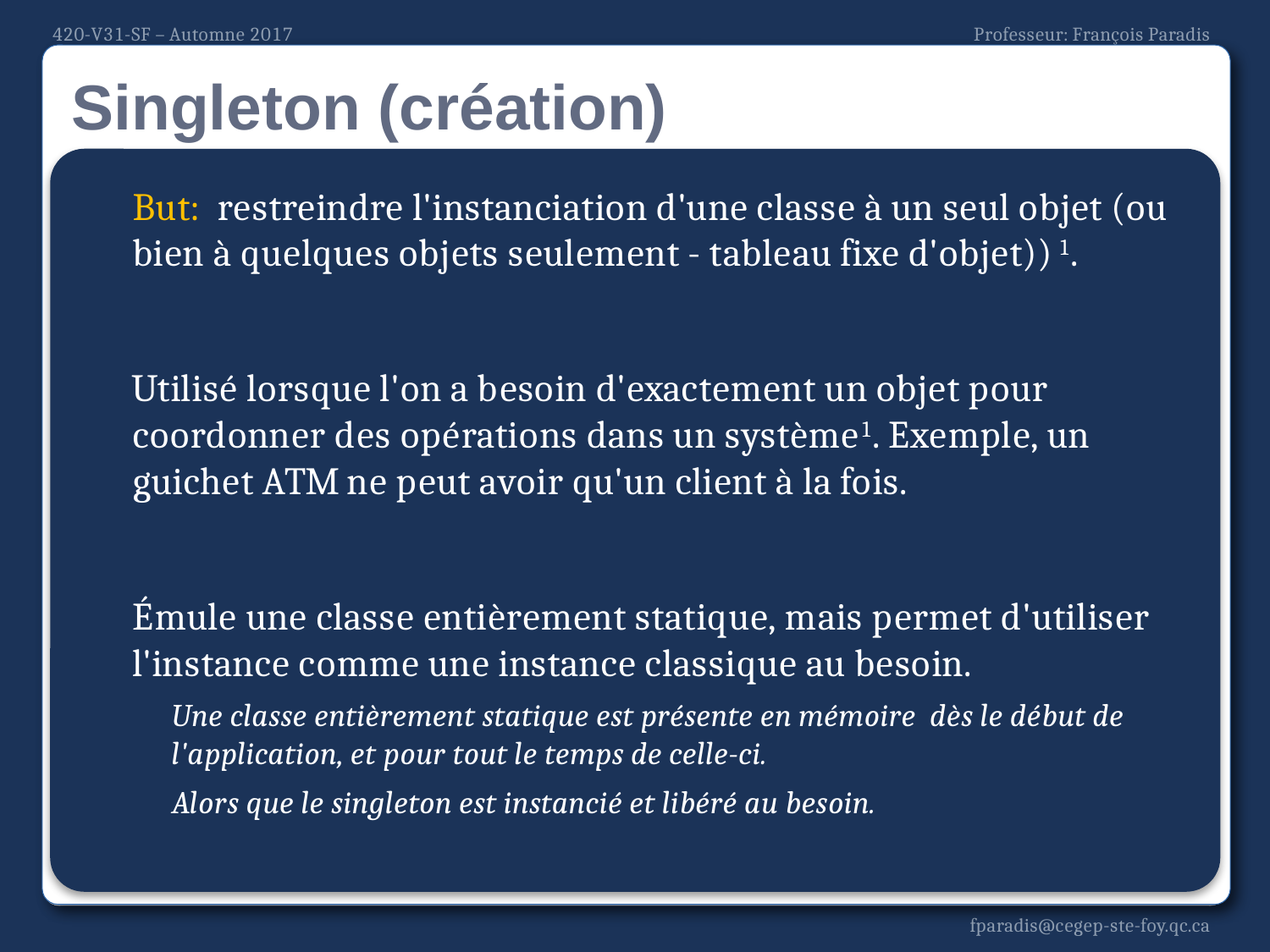

# Singleton (création)
But:  restreindre l'instanciation d'une classe à un seul objet (ou bien à quelques objets seulement - tableau fixe d'objet)) 1.

Utilisé lorsque l'on a besoin d'exactement un objet pour coordonner des opérations dans un système1. Exemple, un guichet ATM ne peut avoir qu'un client à la fois.

Émule une classe entièrement statique, mais permet d'utiliser l'instance comme une instance classique au besoin.
Une classe entièrement statique est présente en mémoire  dès le début de l'application, et pour tout le temps de celle-ci.
Alors que le singleton est instancié et libéré au besoin.